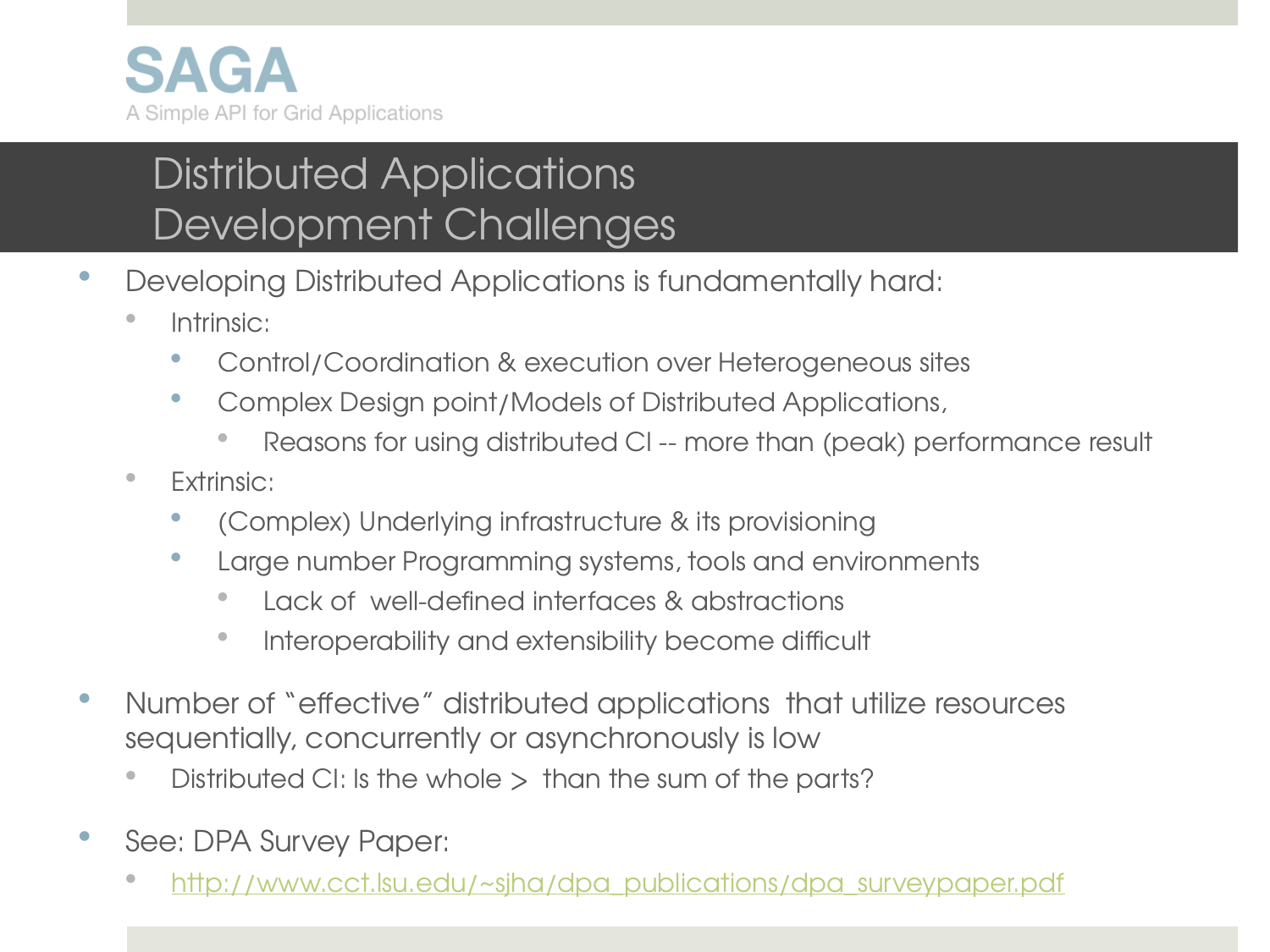

# Distributed Applications Development Challenges
Developing Distributed Applications is fundamentally hard:
Intrinsic:
Control/Coordination & execution over Heterogeneous sites
Complex Design point/Models of Distributed Applications,
Reasons for using distributed CI -- more than (peak) performance result
Extrinsic:
(Complex) Underlying infrastructure & its provisioning
Large number Programming systems, tools and environments
Lack of  well-defined interfaces & abstractions
Interoperability and extensibility become difficult
Number of “effective” distributed applications  that utilize resources sequentially, concurrently or asynchronously is low
Distributed CI: Is the whole >  than the sum of the parts?
See: DPA Survey Paper:
http://www.cct.lsu.edu/~sjha/dpa_publications/dpa_surveypaper.pdf